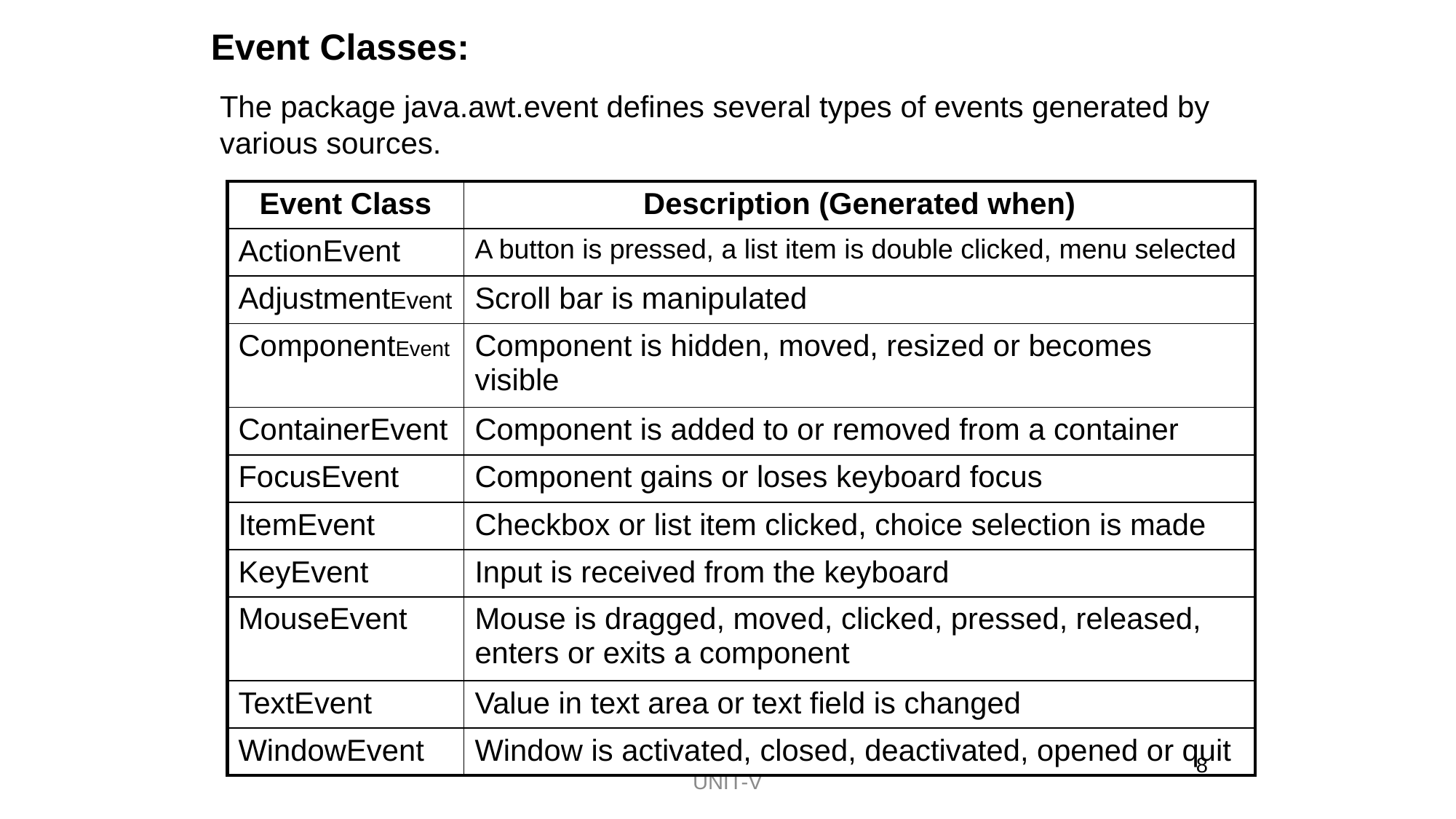

Event Classes:
The package java.awt.event defines several types of events generated by various sources.
| Event Class | Description (Generated when) |
| --- | --- |
| ActionEvent | A button is pressed, a list item is double clicked, menu selected |
| AdjustmentEvent | Scroll bar is manipulated |
| ComponentEvent | Component is hidden, moved, resized or becomes visible |
| ContainerEvent | Component is added to or removed from a container |
| FocusEvent | Component gains or loses keyboard focus |
| ItemEvent | Checkbox or list item clicked, choice selection is made |
| KeyEvent | Input is received from the keyboard |
| MouseEvent | Mouse is dragged, moved, clicked, pressed, released, enters or exits a component |
| TextEvent | Value in text area or text field is changed |
| WindowEvent | Window is activated, closed, deactivated, opened or quit |
8
UNIT-V